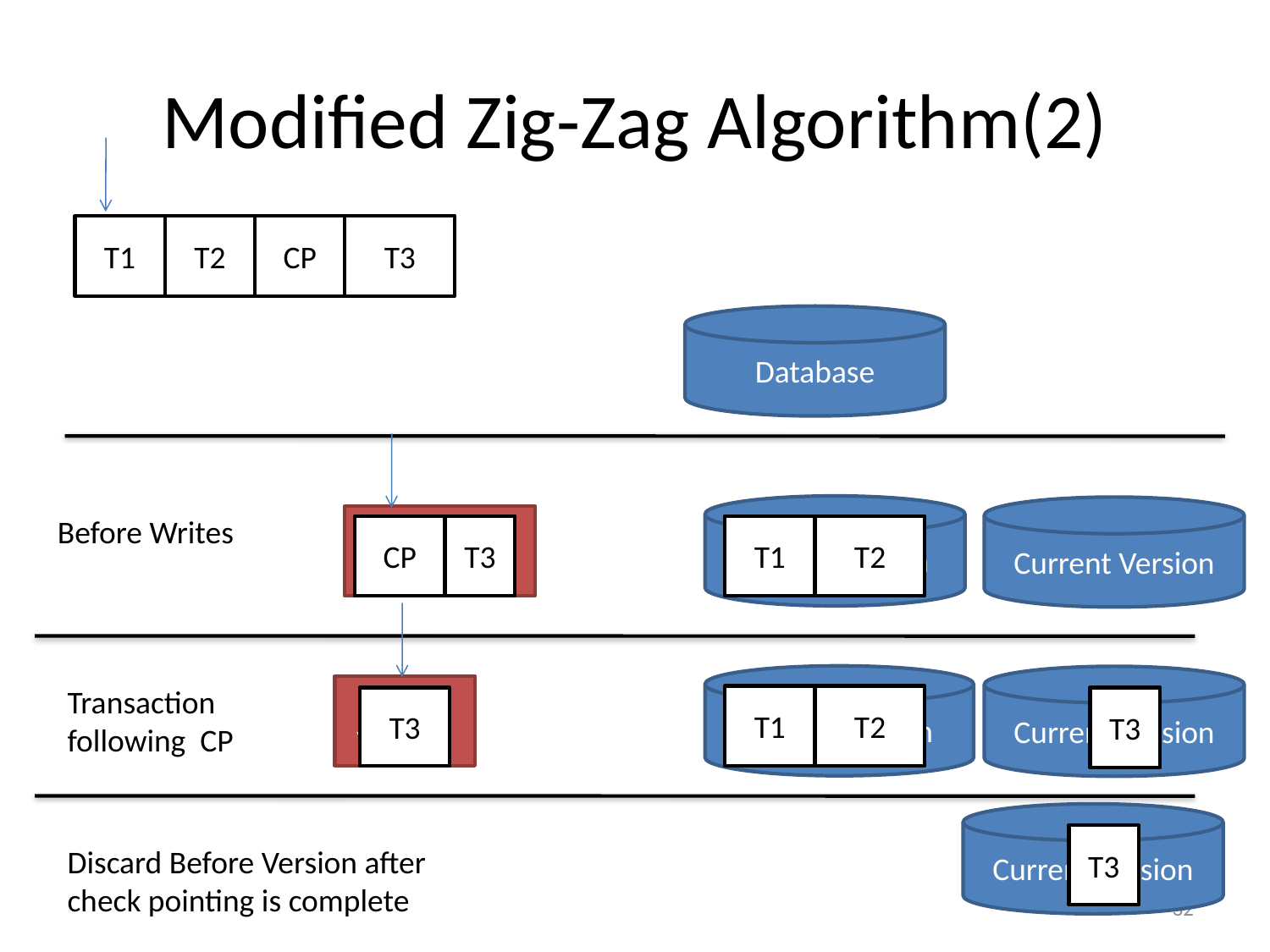

# Modified Zig-Zag Algorithm(2)
T1
T2
CP
T3
Database
Before Version
Current Version
Before Writes
Later Version
CP
T3
T1
T2
Before Version
Current Version
Transaction following  CP
Later Version
T1
T2
T3
T3
Current Version
T3
Discard Before Version after check pointing is complete
32